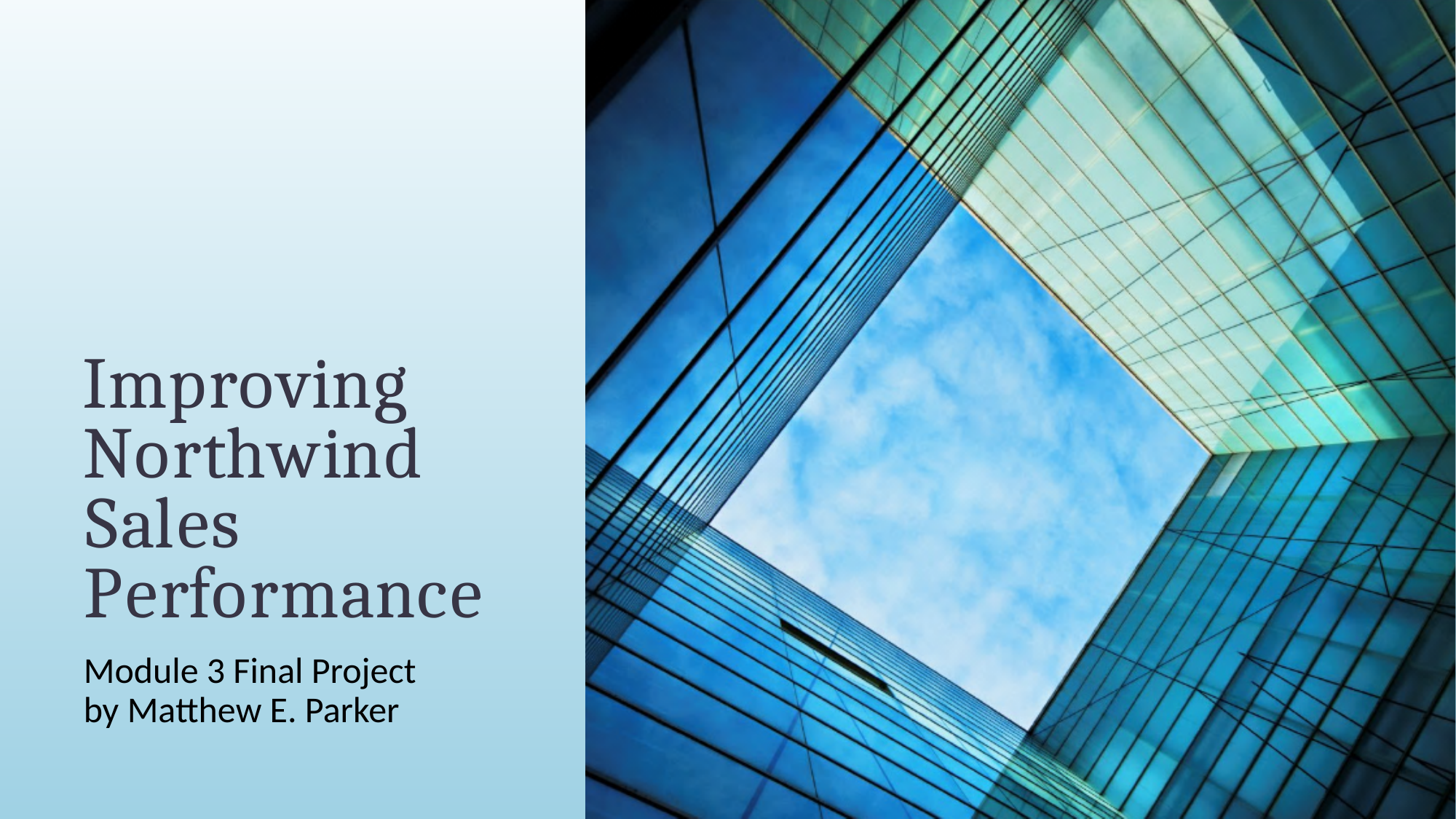

# Improving Northwind Sales Performance
Module 3 Final Project
by Matthew E. Parker